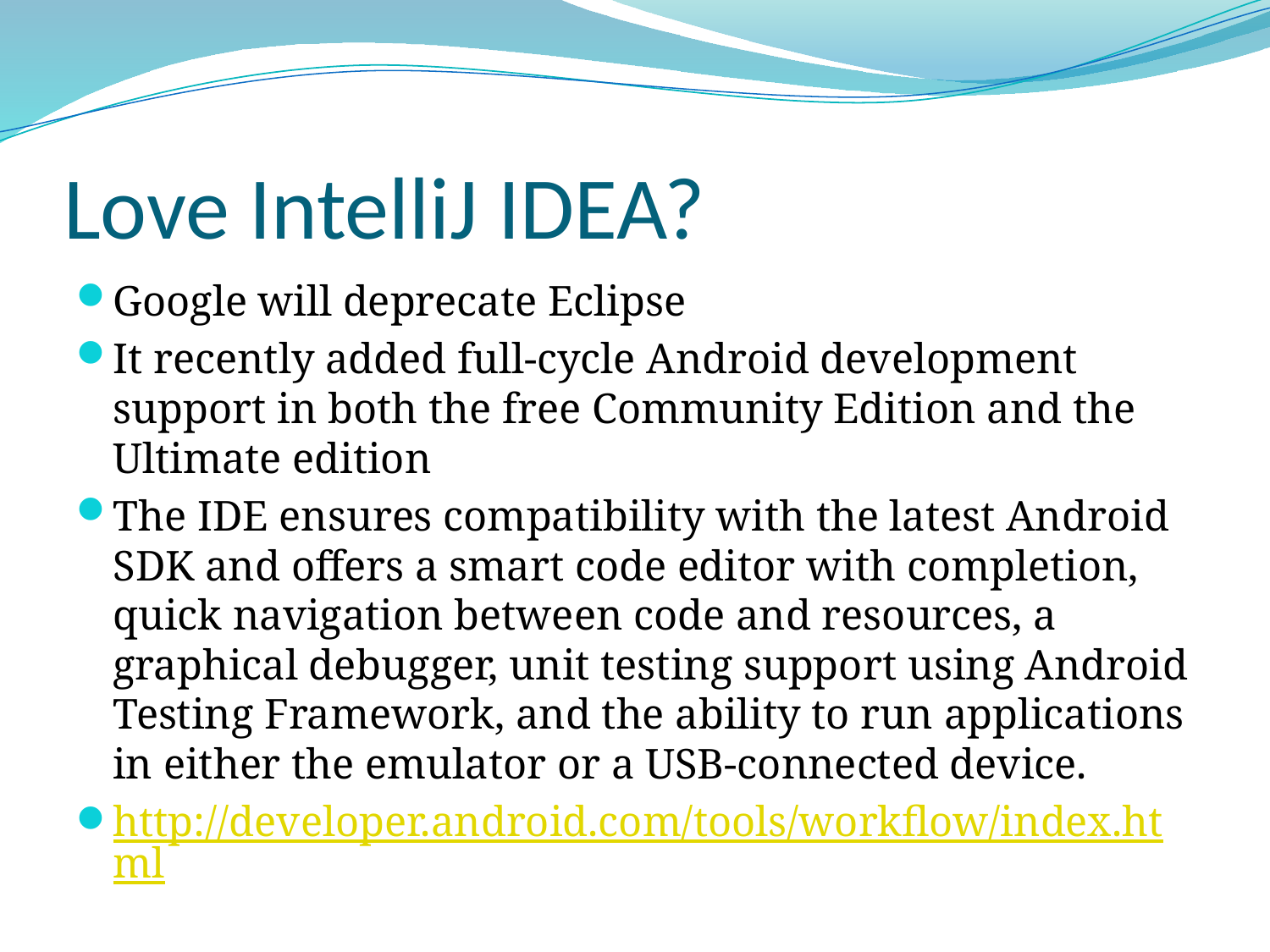

# Love IntelliJ IDEA?
Google will deprecate Eclipse
It recently added full-cycle Android development support in both the free Community Edition and the Ultimate edition
The IDE ensures compatibility with the latest Android SDK and offers a smart code editor with completion, quick navigation between code and resources, a graphical debugger, unit testing support using Android Testing Framework, and the ability to run applications in either the emulator or a USB-connected device.
http://developer.android.com/tools/workflow/index.html